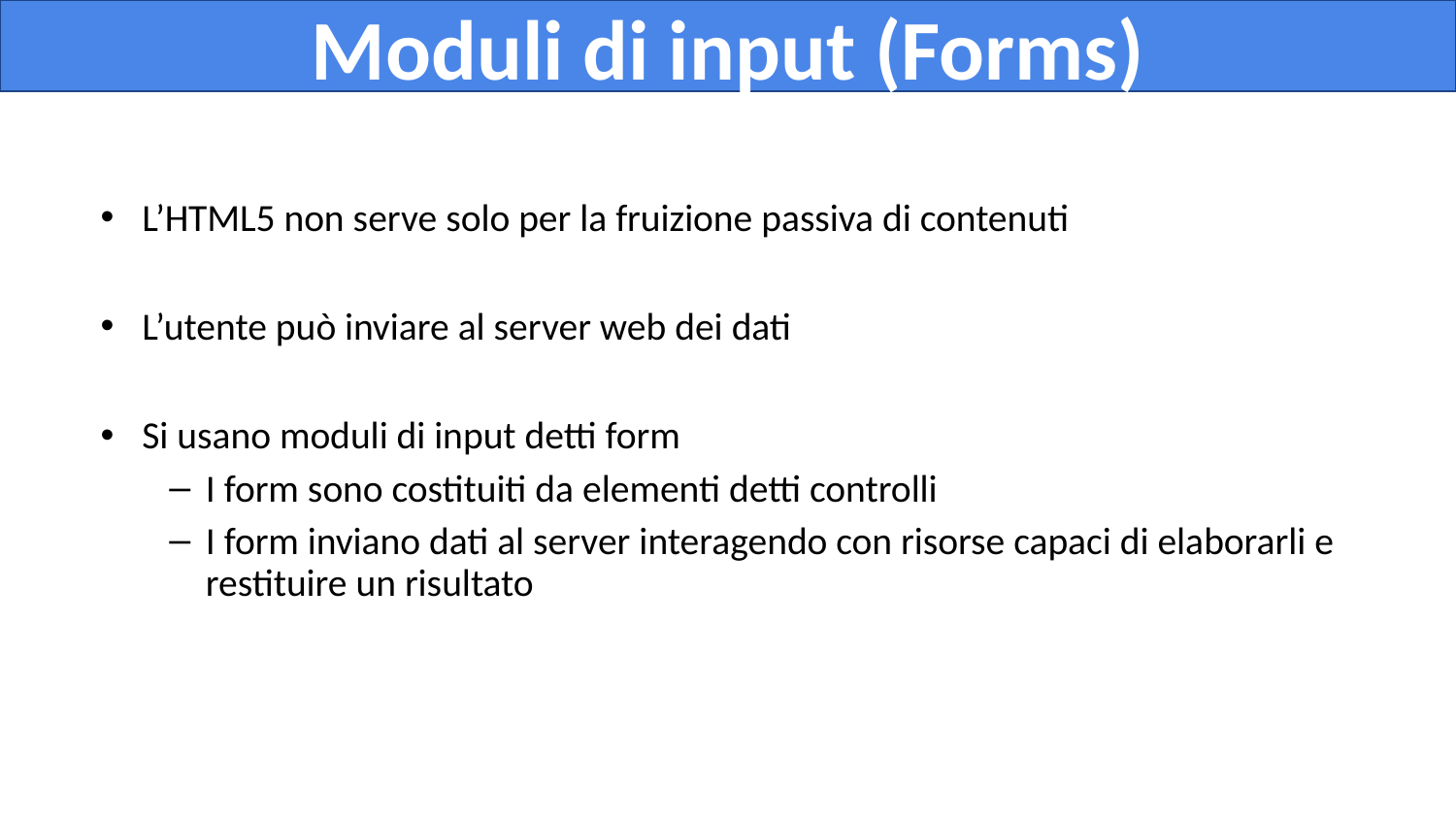

Moduli di input (Forms)
L’HTML5 non serve solo per la fruizione passiva di contenuti

L’utente può inviare al server web dei dati

Si usano moduli di input detti form
I form sono costituiti da elementi detti controlli
I form inviano dati al server interagendo con risorse capaci di elaborarli e restituire un risultato